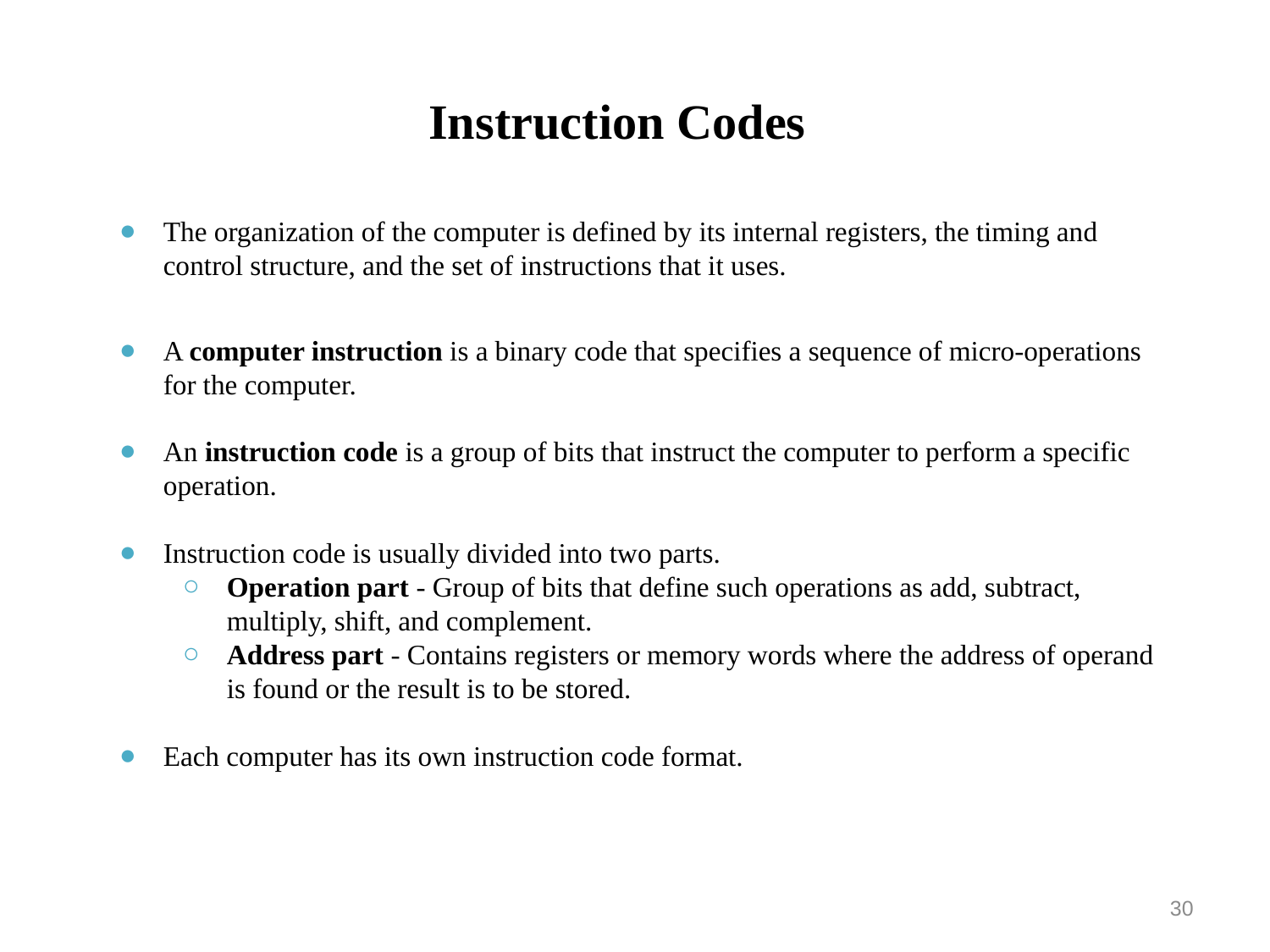

Instruction Codes
The organization of the computer is defined by its internal registers, the timing and control structure, and the set of instructions that it uses.

A computer instruction is a binary code that specifies a sequence of micro-operations for the computer.

An instruction code is a group of bits that instruct the computer to perform a specific operation.

Instruction code is usually divided into two parts.
Operation part - Group of bits that define such operations as add, subtract, multiply, shift, and complement.
Address part - Contains registers or memory words where the address of operand is found or the result is to be stored.

Each computer has its own instruction code format.
30